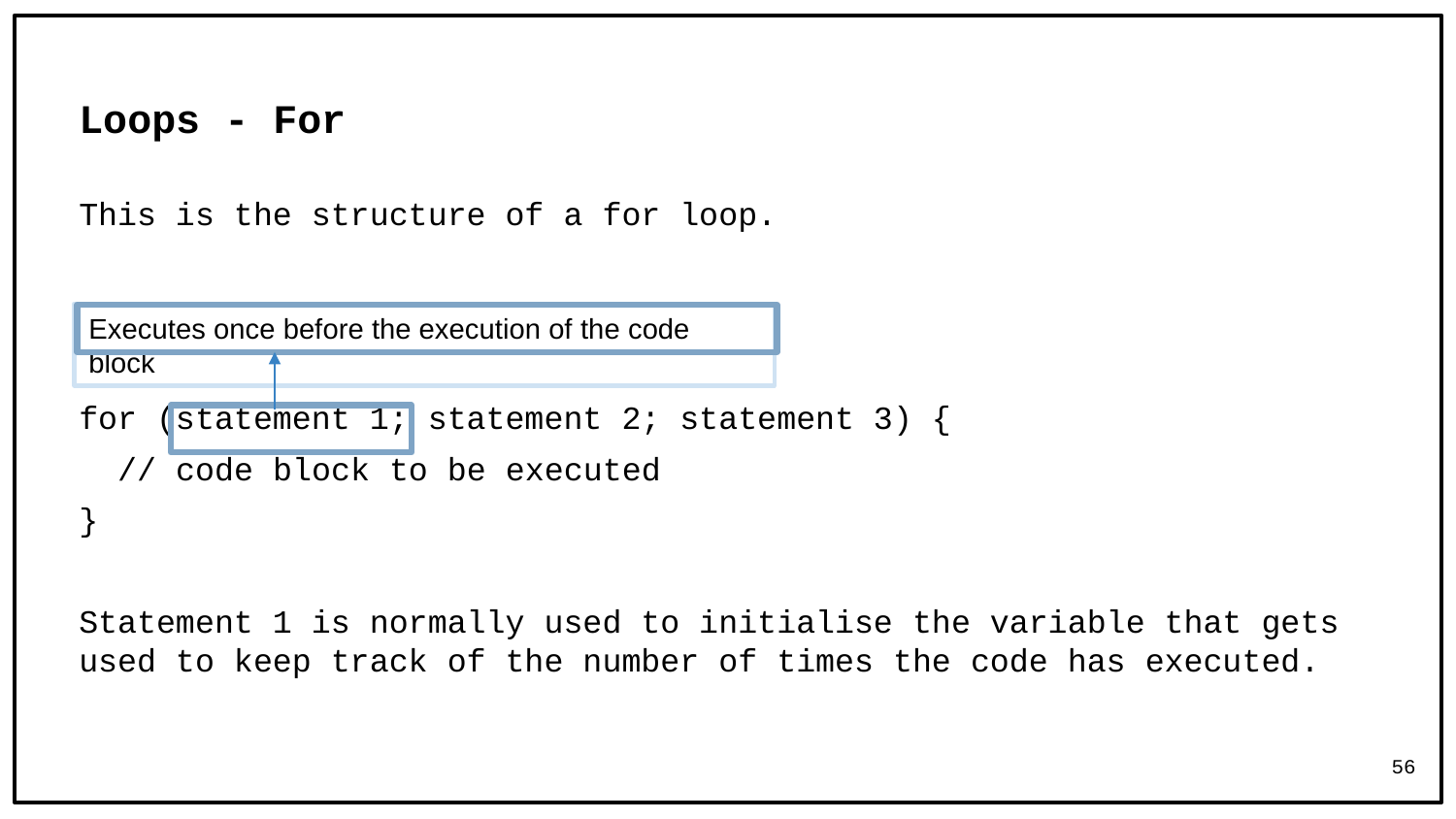

# Loops - For
This is the structure of a for loop.

for (statement 1; statement 2; statement 3) {
  // code block to be executed
}

Statement 1 is normally used to initialise the variable that gets used to keep track of the number of times the code has executed.
Executes once before the execution of the code block

56